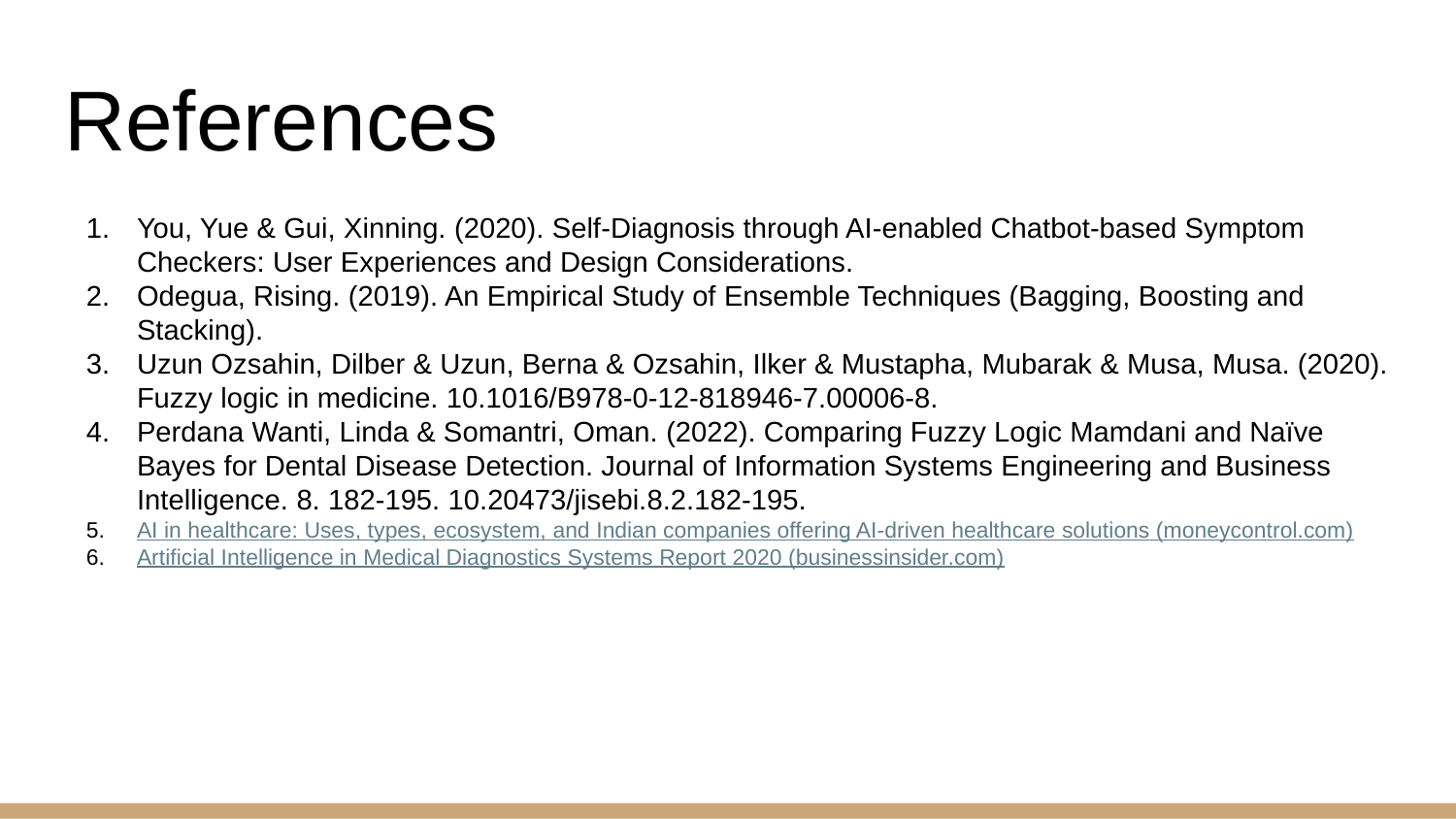

# References
You, Yue & Gui, Xinning. (2020). Self-Diagnosis through AI-enabled Chatbot-based Symptom Checkers: User Experiences and Design Considerations.
Odegua, Rising. (2019). An Empirical Study of Ensemble Techniques (Bagging, Boosting and Stacking).
Uzun Ozsahin, Dilber & Uzun, Berna & Ozsahin, Ilker & Mustapha, Mubarak & Musa, Musa. (2020). Fuzzy logic in medicine. 10.1016/B978-0-12-818946-7.00006-8.
Perdana Wanti, Linda & Somantri, Oman. (2022). Comparing Fuzzy Logic Mamdani and Naïve Bayes for Dental Disease Detection. Journal of Information Systems Engineering and Business Intelligence. 8. 182-195. 10.20473/jisebi.8.2.182-195.
AI in healthcare: Uses, types, ecosystem, and Indian companies offering AI-driven healthcare solutions (moneycontrol.com)
Artificial Intelligence in Medical Diagnostics Systems Report 2020 (businessinsider.com)